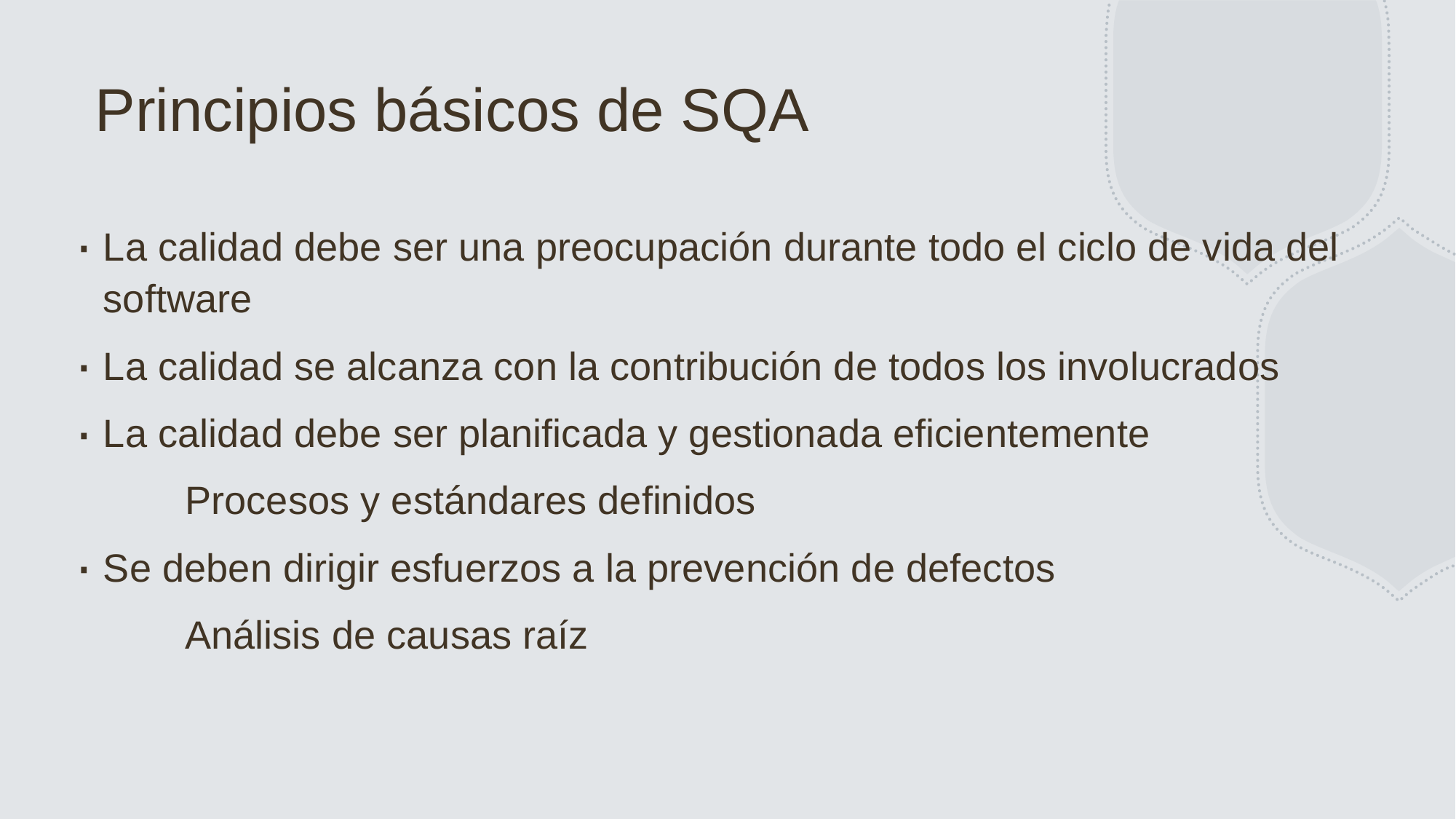

# Principios básicos de SQA
La calidad debe ser una preocupación durante todo el ciclo de vida del software
La calidad se alcanza con la contribución de todos los involucrados
La calidad debe ser planificada y gestionada eficientemente
	Procesos y estándares definidos
Se deben dirigir esfuerzos a la prevención de defectos
	Análisis de causas raíz